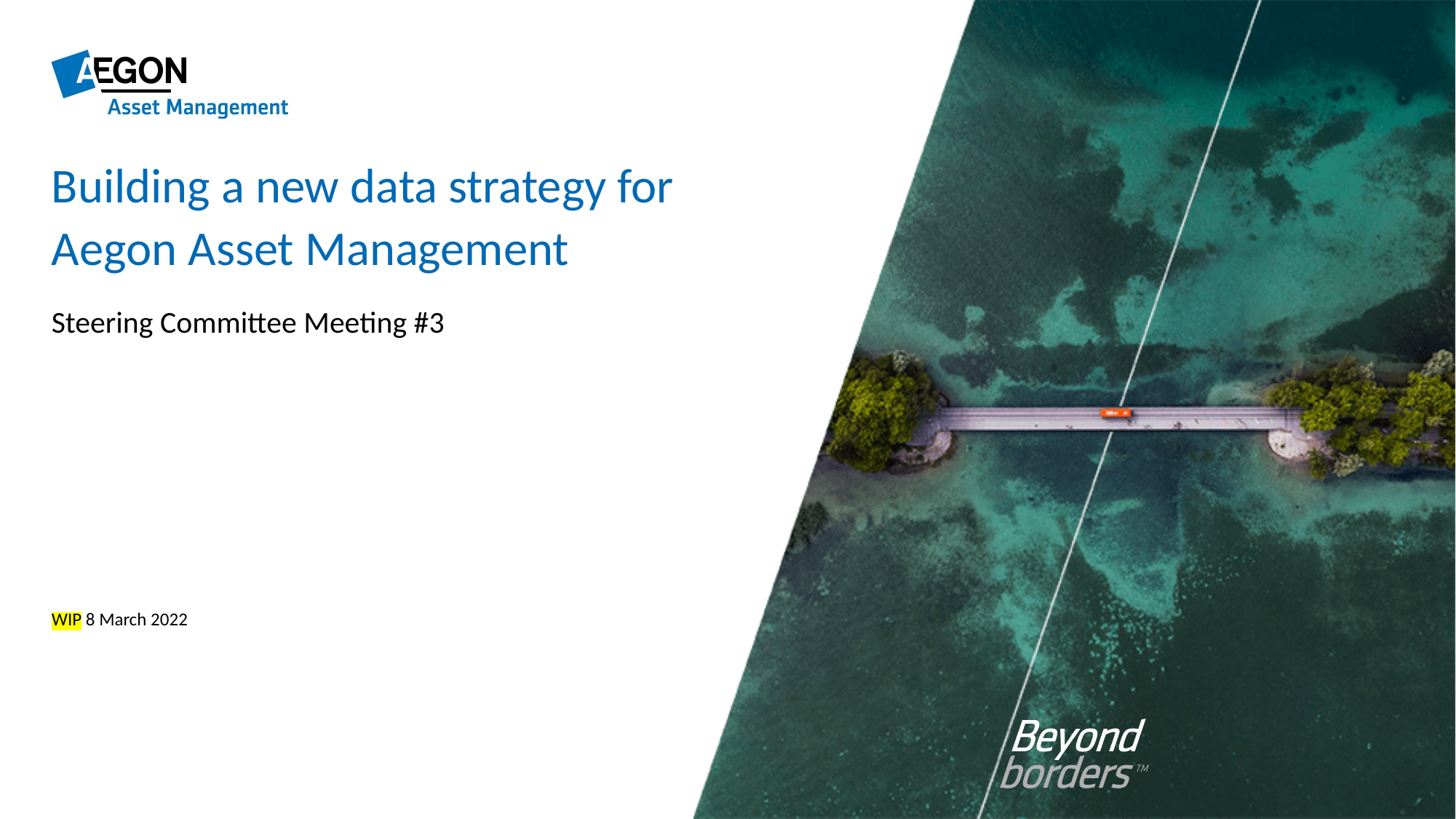

# Building a new data strategy for Aegon Asset Management
Steering Committee Meeting #3
WIP 8 March 2022